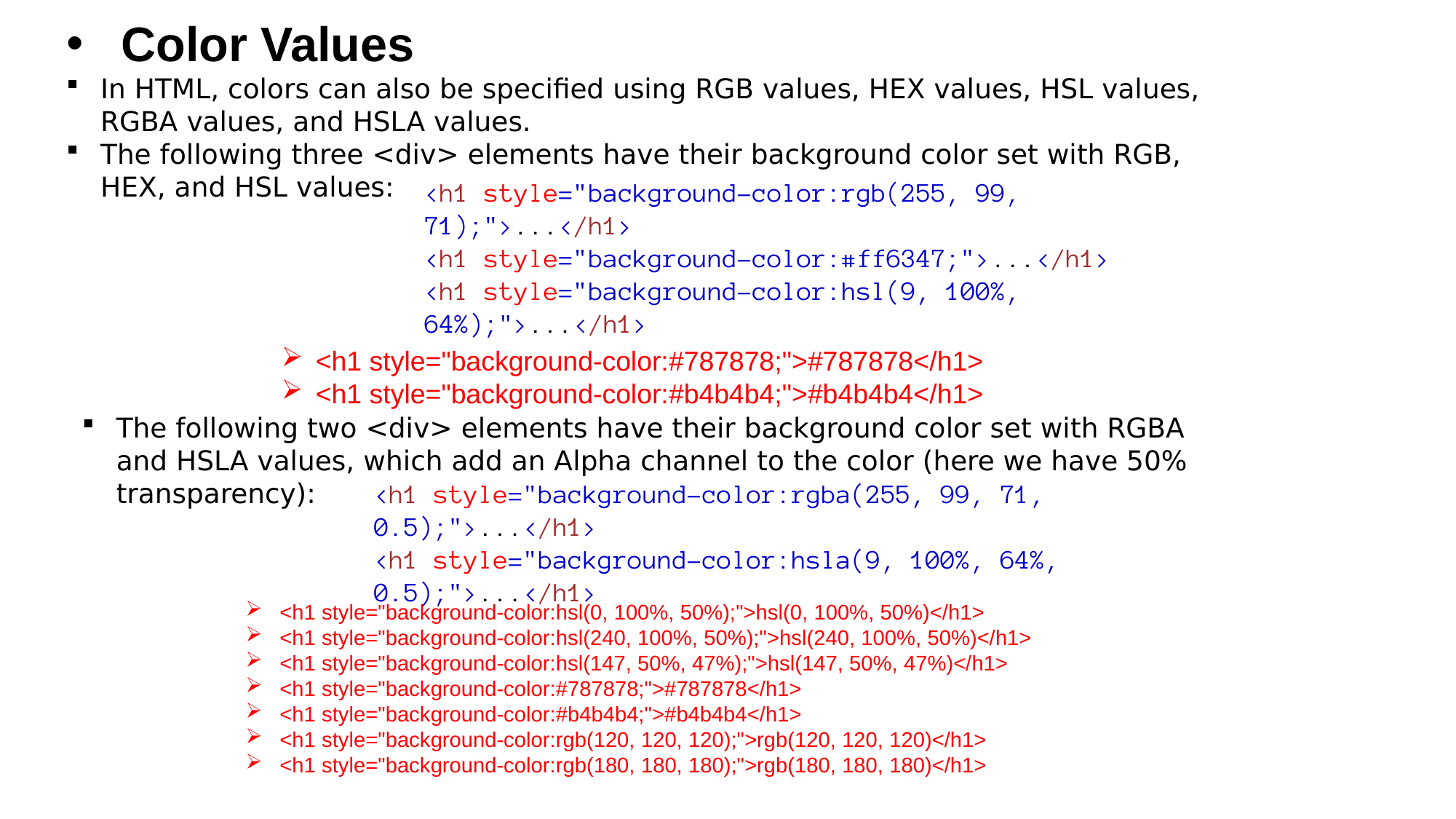

Color Values
In HTML, colors can also be specified using RGB values, HEX values, HSL values, RGBA values, and HSLA values.
The following three <div> elements have their background color set with RGB, HEX, and HSL values:
<h1 style="background-color:rgb(255, 99, 71);">...</h1>
<h1 style="background-color:#ff6347;">...</h1>
<h1 style="background-color:hsl(9, 100%, 64%);">...</h1>
<h1 style="background-color:#787878;">#787878</h1>
<h1 style="background-color:#b4b4b4;">#b4b4b4</h1>
The following two <div> elements have their background color set with RGBA and HSLA values, which add an Alpha channel to the color (here we have 50% transparency):
<h1 style="background-color:rgba(255, 99, 71, 0.5);">...</h1>
<h1 style="background-color:hsla(9, 100%, 64%, 0.5);">...</h1>
<h1 style="background-color:hsl(0, 100%, 50%);">hsl(0, 100%, 50%)</h1>
<h1 style="background-color:hsl(240, 100%, 50%);">hsl(240, 100%, 50%)</h1>
<h1 style="background-color:hsl(147, 50%, 47%);">hsl(147, 50%, 47%)</h1>
<h1 style="background-color:#787878;">#787878</h1>
<h1 style="background-color:#b4b4b4;">#b4b4b4</h1>
<h1 style="background-color:rgb(120, 120, 120);">rgb(120, 120, 120)</h1>
<h1 style="background-color:rgb(180, 180, 180);">rgb(180, 180, 180)</h1>